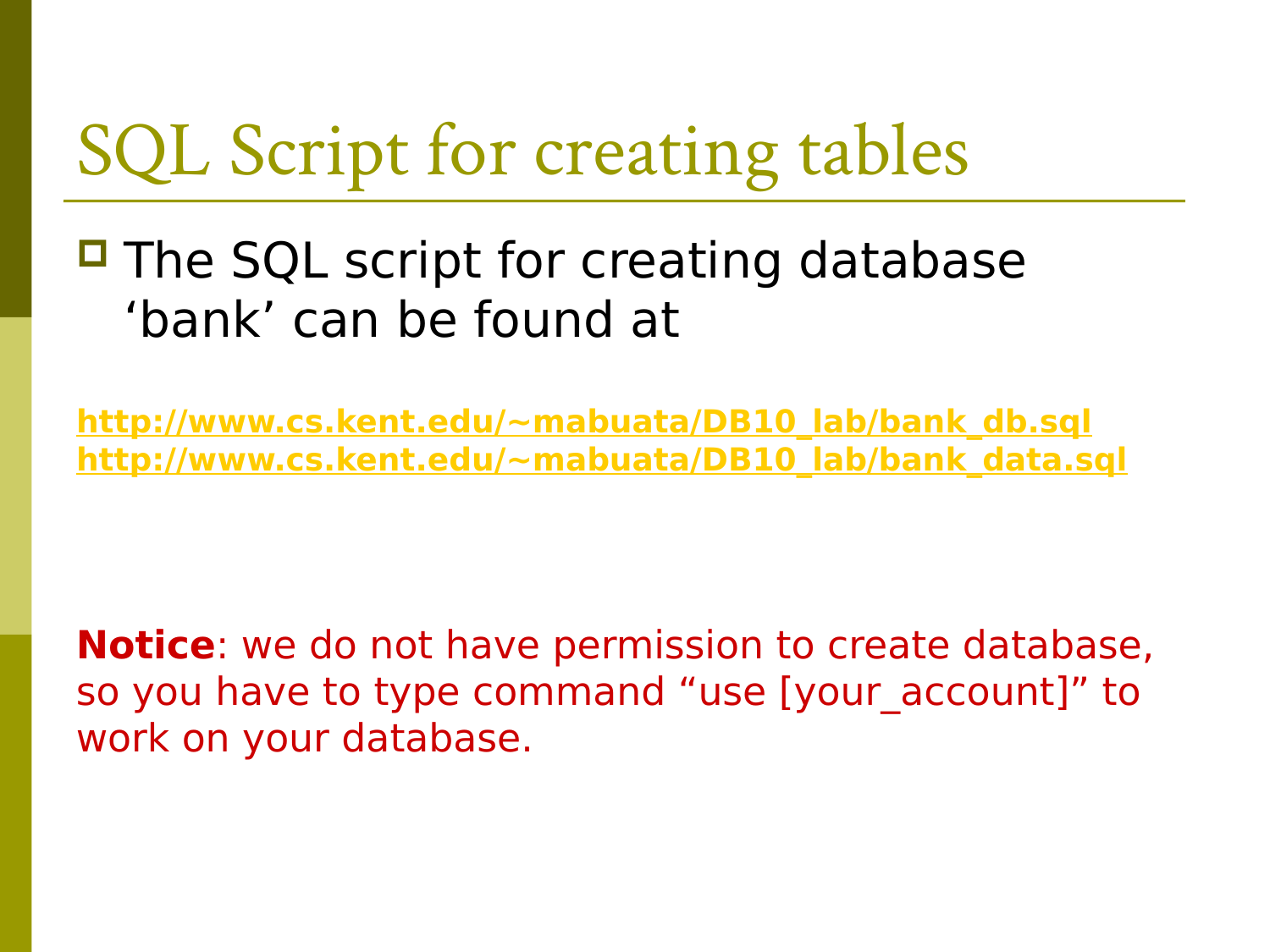

# SQL Script for creating tables
The SQL script for creating database ‘bank’ can be found at

http://www.cs.kent.edu/~mabuata/DB10_lab/bank_db.sql
http://www.cs.kent.edu/~mabuata/DB10_lab/bank_data.sql

Notice: we do not have permission to create database, so you have to type command “use [your_account]” to work on your database.